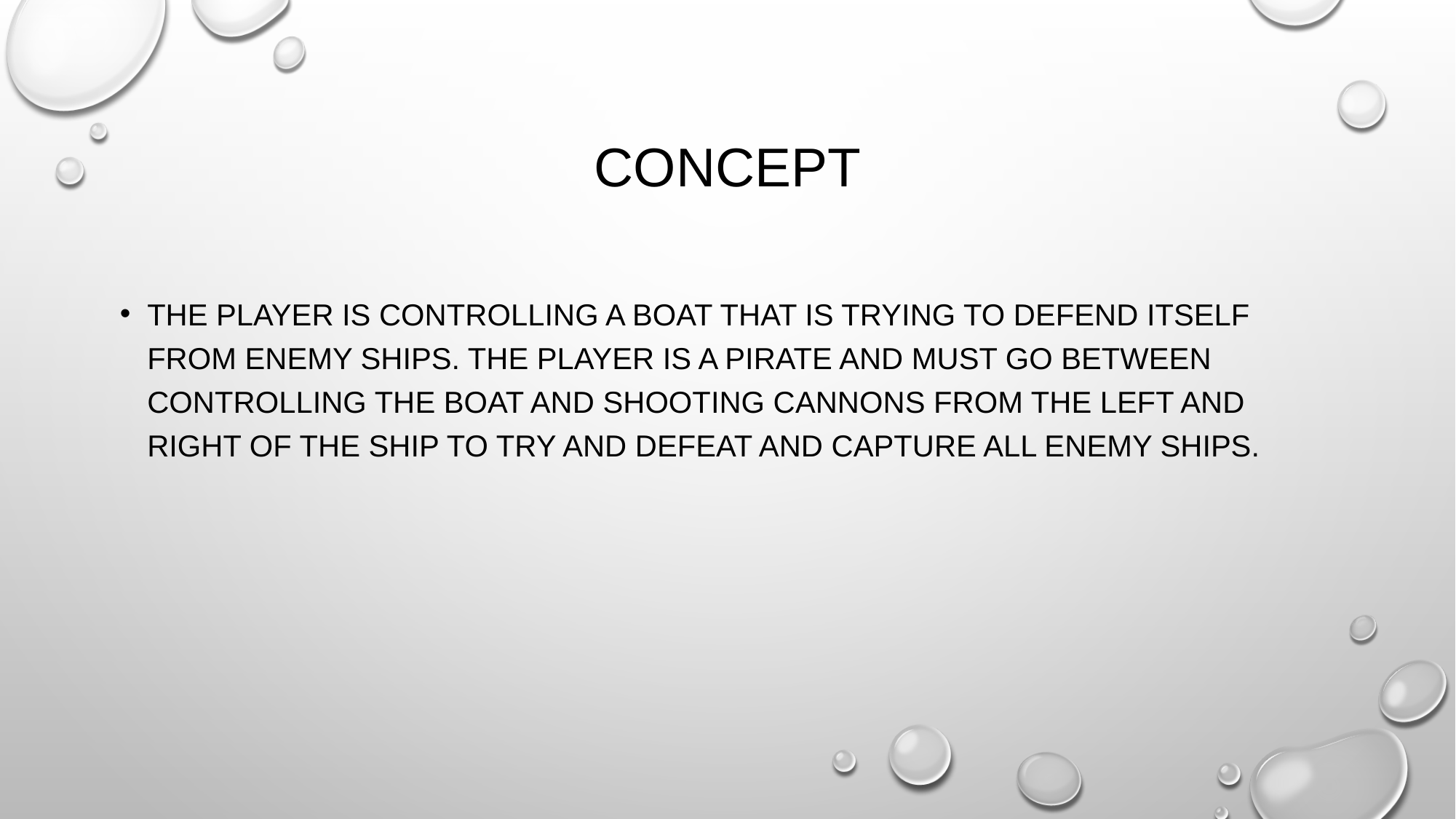

# Concept
The player is controlling a boat that is trying to defend itself from enemy ships. The player is a pirate and must go between controlling the boat and shooting cannons from the left and right of the ship to try and defeat and capture all enemy ships.